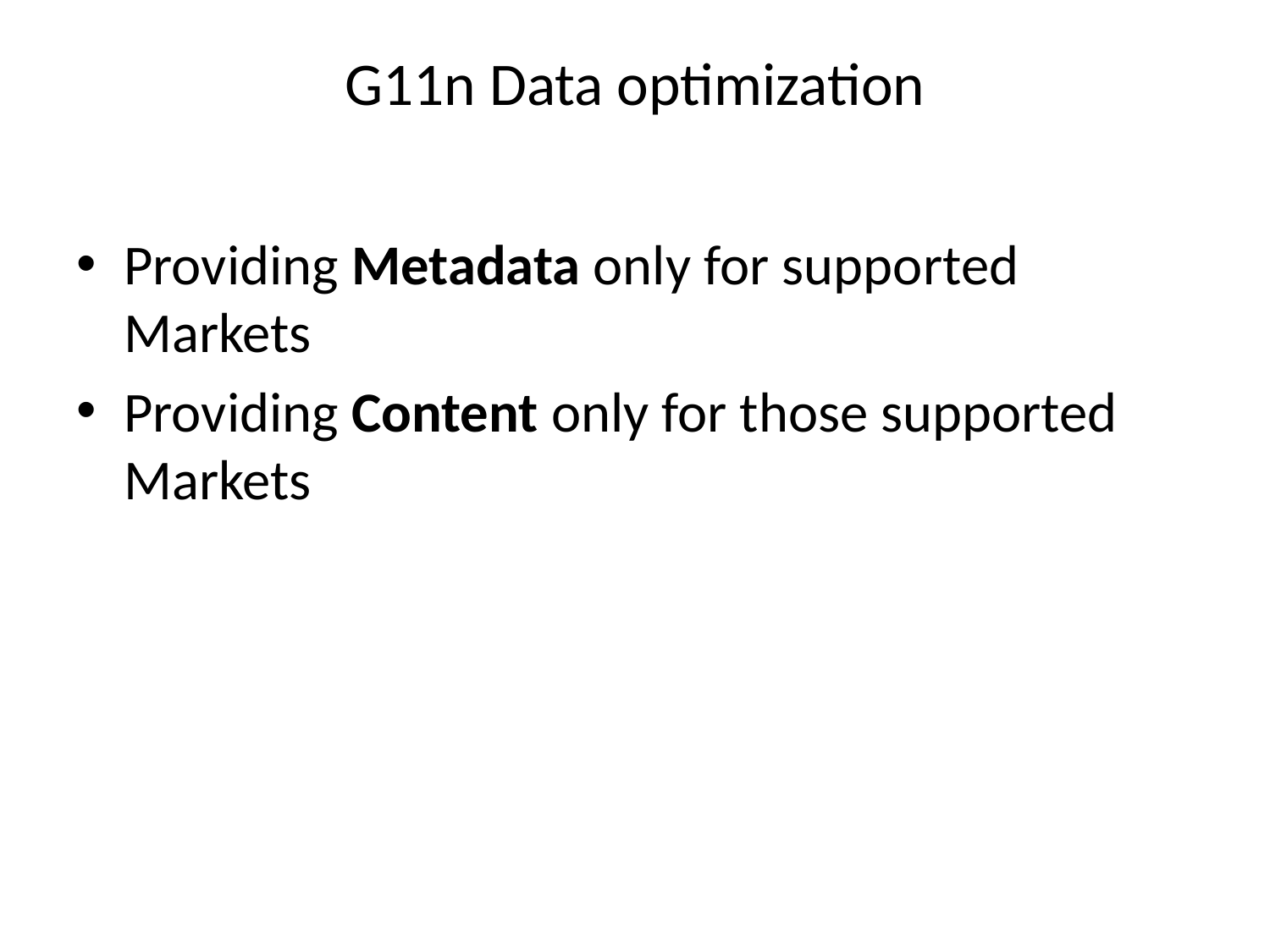

# G11n Data optimization
Providing Metadata only for supported Markets
Providing Content only for those supported Markets